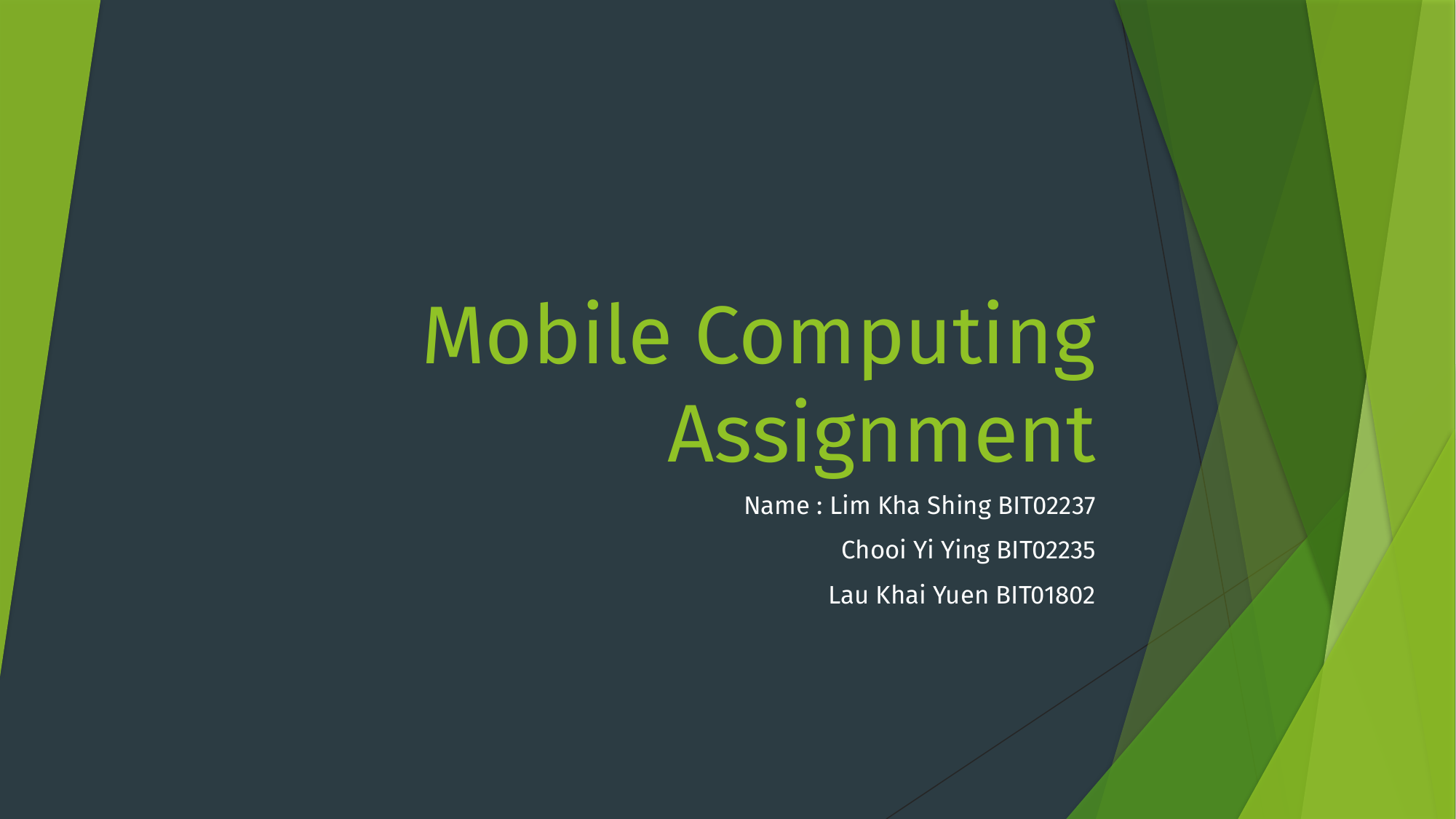

# Mobile Computing Assignment
Name : Lim Kha Shing BIT02237
Chooi Yi Ying BIT02235
Lau Khai Yuen BIT01802